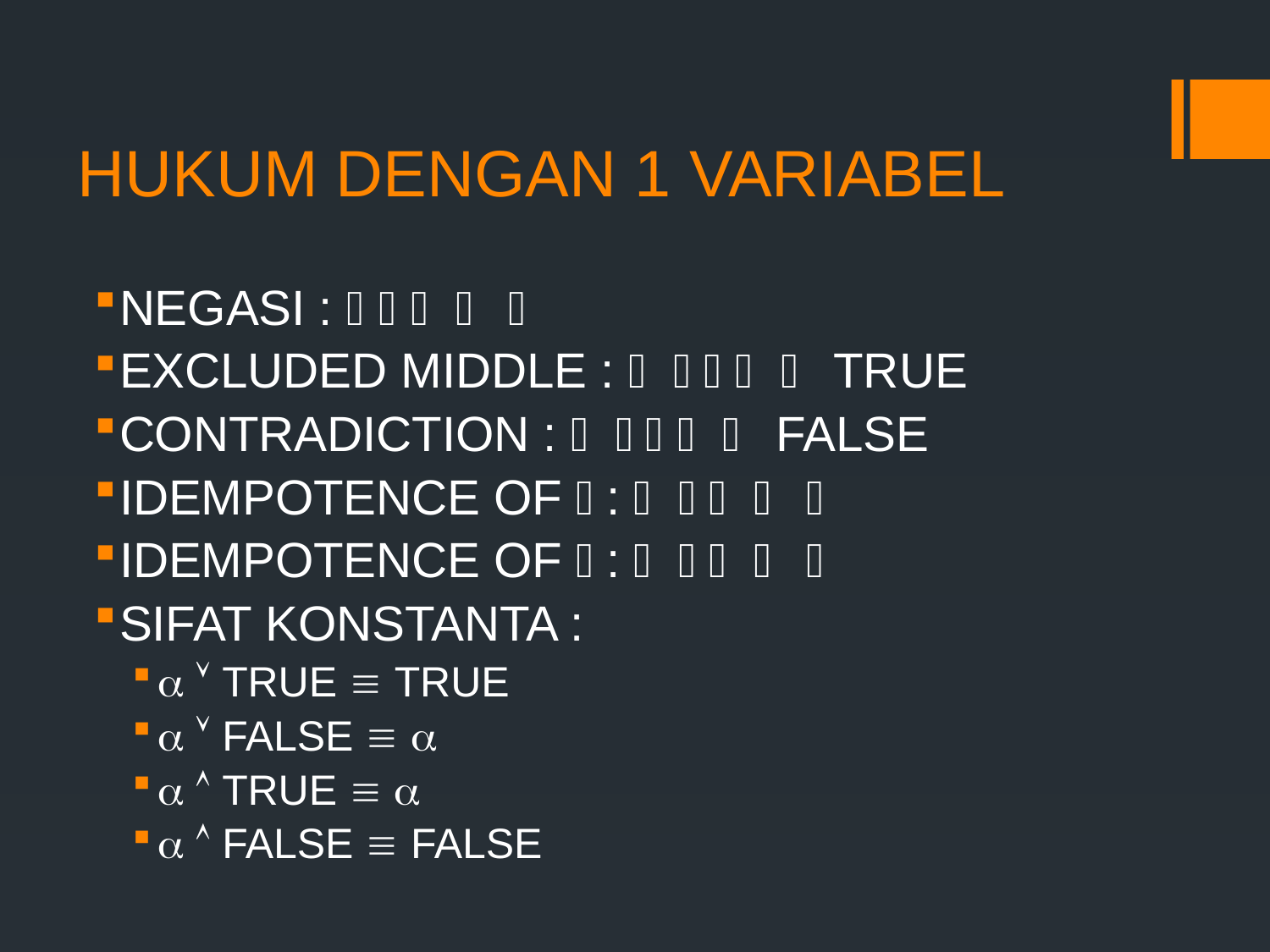

# HUKUM DENGAN 1 VARIABEL
NEGASI : ¬¬α ≡ α
EXCLUDED MIDDLE : α ∨ ¬α ≡ TRUE
CONTRADICTION : α ∧ ¬α ≡ FALSE
IDEMPOTENCE OF ∨ : α ∨ α ≡ α
IDEMPOTENCE OF ∧ : α ∧ α ≡ α
SIFAT KONSTANTA :
α ∨ TRUE ≡ TRUE
α ∨ FALSE ≡ α
α ∧ TRUE ≡ α
α ∧ FALSE ≡ FALSE